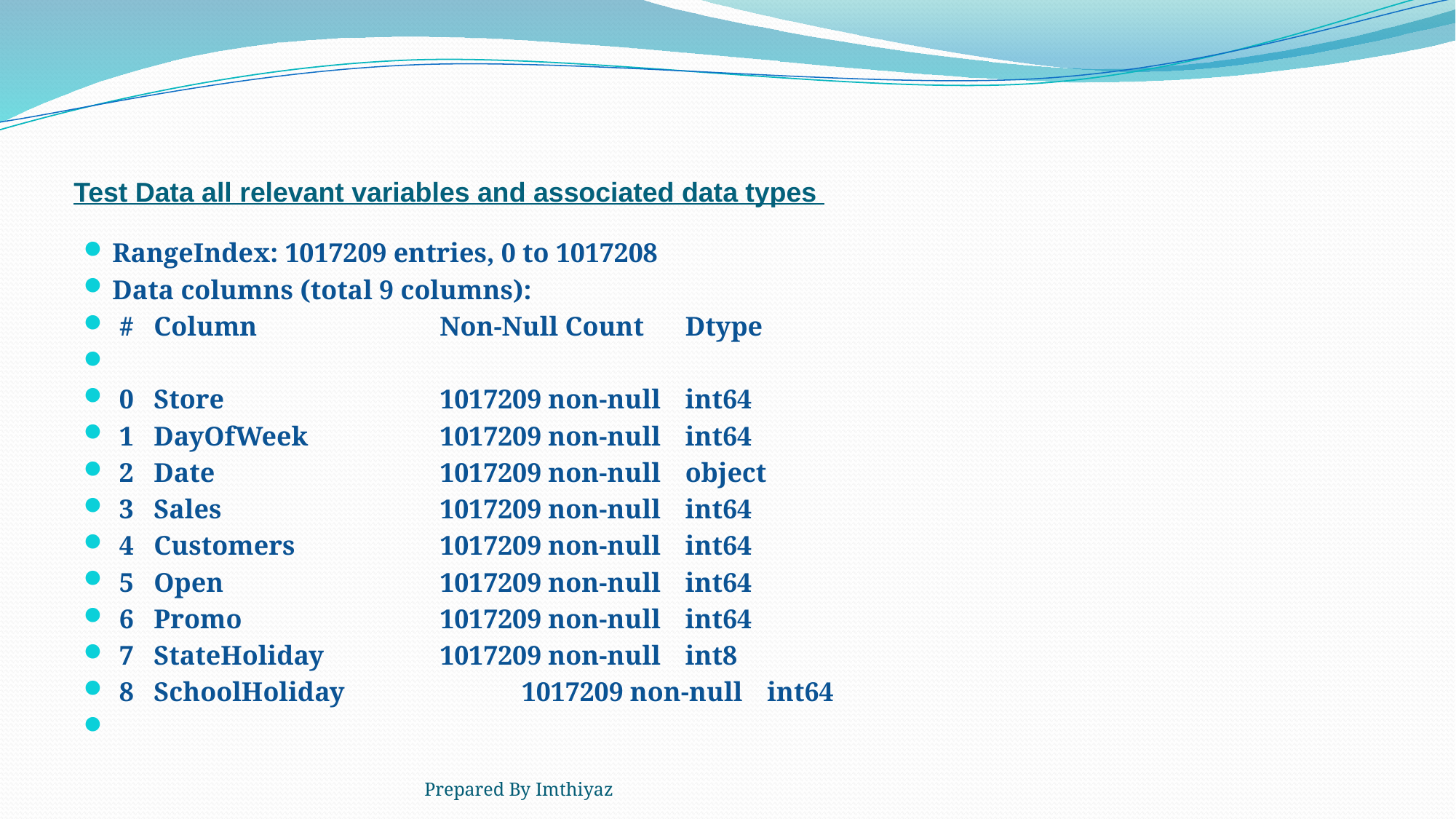

# Test Data all relevant variables and associated data types
RangeIndex: 1017209 entries, 0 to 1017208
Data columns (total 9 columns):
 #   Column         		Non-Null Count    	Dtype

 0   Store          		1017209 non-null  	int64
 1   DayOfWeek      		1017209 non-null  	int64
 2   Date           		1017209 non-null  	object
 3   Sales          		1017209 non-null  	int64
 4   Customers      		1017209 non-null  	int64
 5   Open           		1017209 non-null  	int64
 6   Promo          		1017209 non-null  	int64
 7   StateHoliday   		1017209 non-null  	int8
 8   SchoolHoliday  		1017209 non-null  	int64

Prepared By Imthiyaz